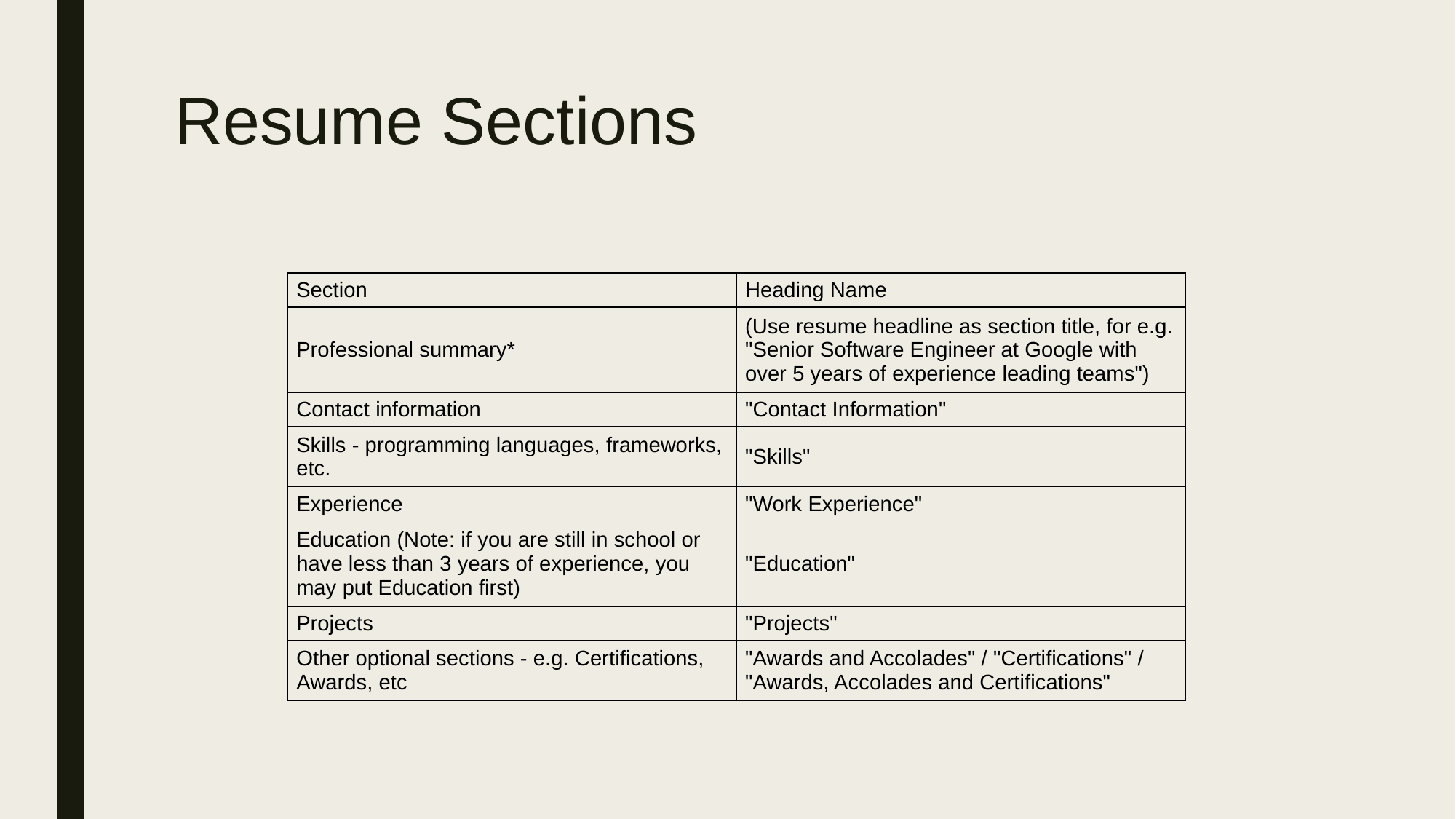

# Resume Sections
| Section | Heading Name |
| --- | --- |
| Professional summary\* | (Use resume headline as section title, for e.g. "Senior Software Engineer at Google with over 5 years of experience leading teams") |
| Contact information | "Contact Information" |
| Skills - programming languages, frameworks, etc. | "Skills" |
| Experience | "Work Experience" |
| Education (Note: if you are still in school or have less than 3 years of experience, you may put Education first) | "Education" |
| Projects | "Projects" |
| Other optional sections - e.g. Certifications, Awards, etc | "Awards and Accolades" / "Certifications" / "Awards, Accolades and Certifications" |